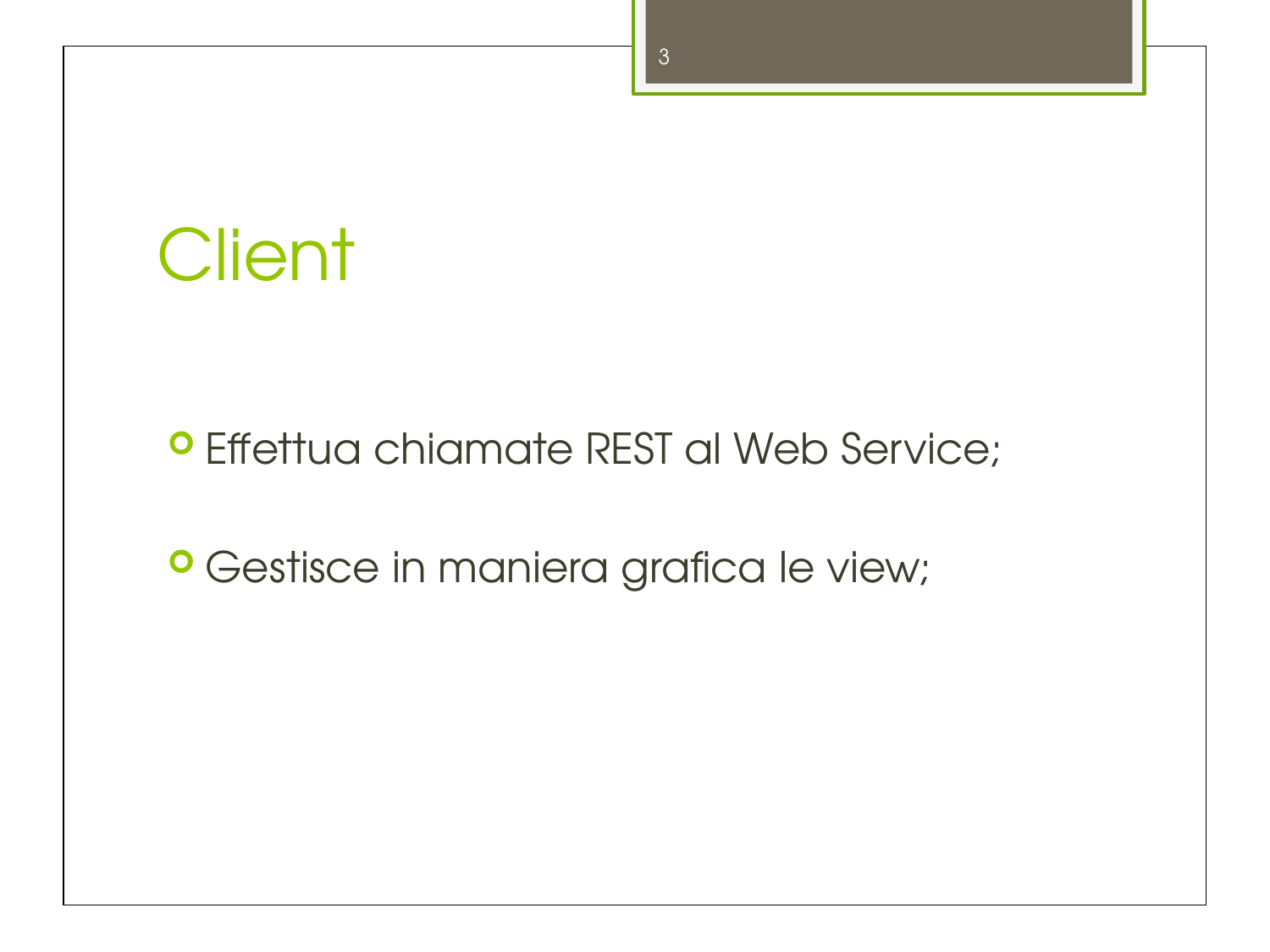

3
Client

Effettua chiamate REST al Web Service;

Gestisce in maniera grafica le view;